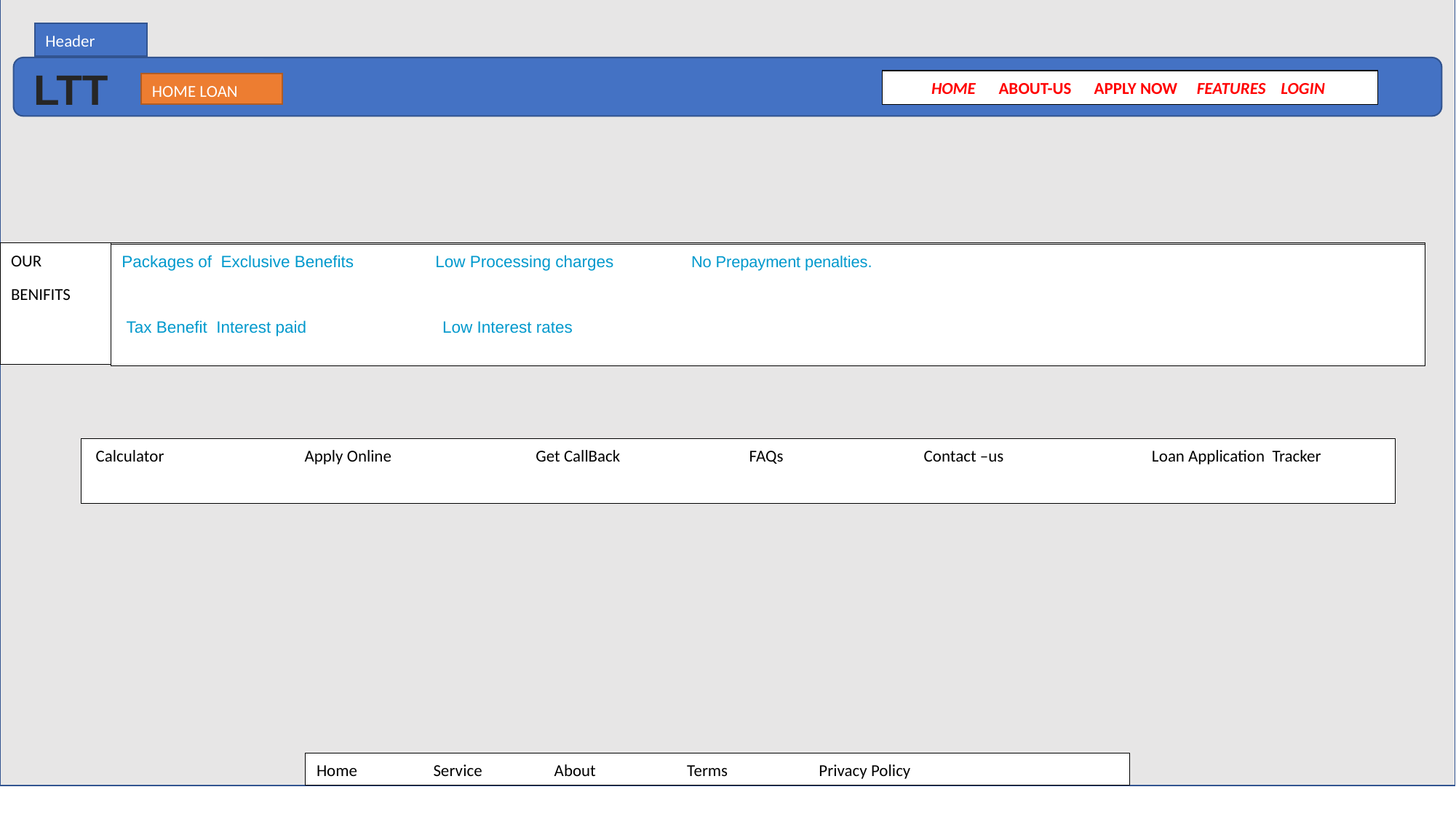

Header

LTT
          HOME      ABOUT-US      APPLY NOW     FEATURES    LOGIN
HOME LOAN
OUR
BENIFITS

Packages of  Exclusive Benefits                  Low Processing charges                 No Prepayment penalties.

 Tax Benefit  Interest paid                              Low Interest rates
Packages of  Exclusive Benefits                  Low Processing charges                 No Prepayment penalties.

 Tax Benefit  Interest paid                              Low Interest rates
 Calculator                                     Apply Online                                      Get CallBack                                  FAQs                                     Contact –us                                       Loan Application  Tracker
Home                    Service                   About                        Terms                        Privacy Policy